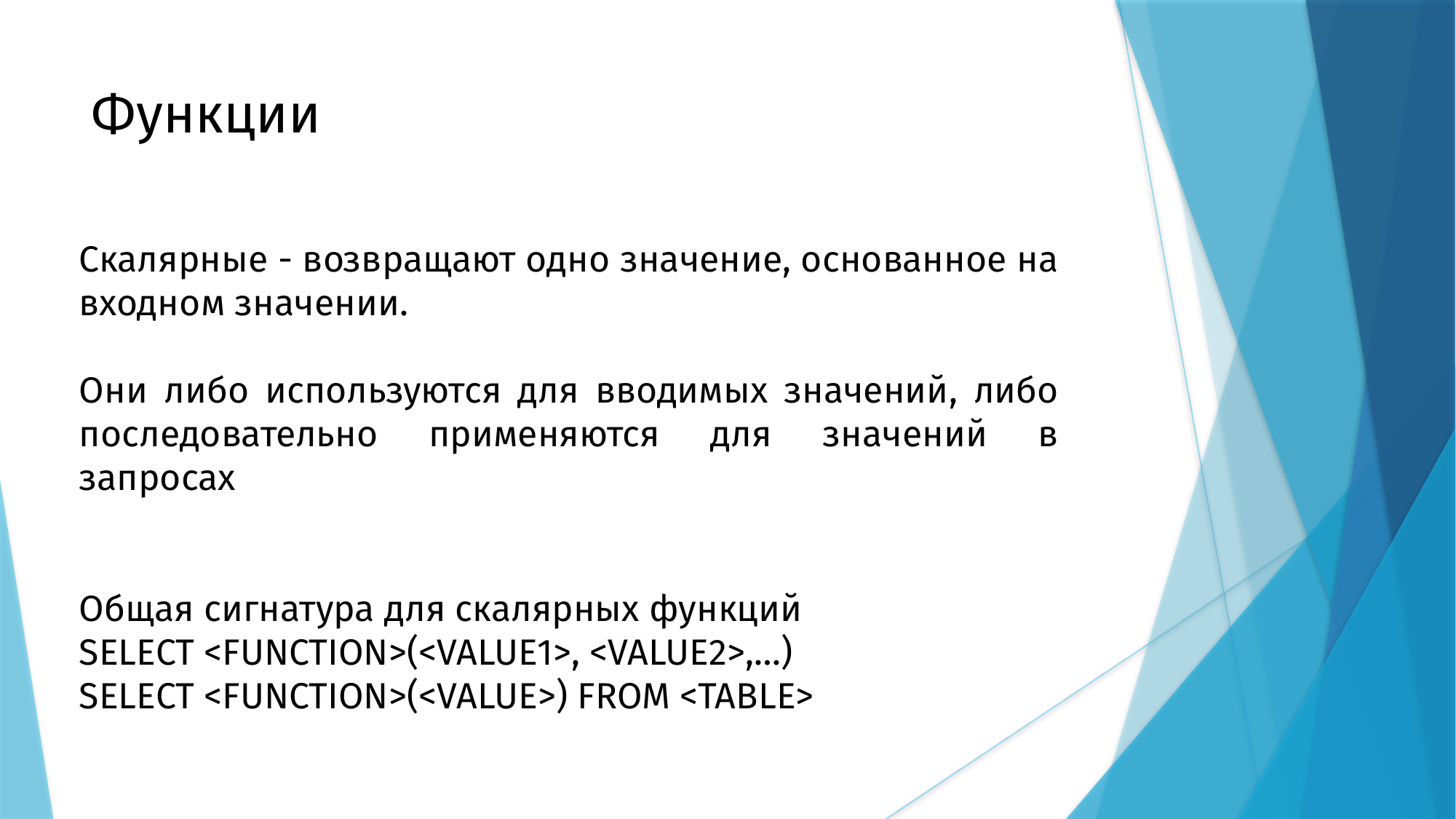

Функции
Скалярные - возвращают одно значение, основанное на входном значении.

Они либо используются для вводимых значений, либо последовательно применяются для значений в запросах

Общая сигнатура для скалярных функций
SELECT <FUNCTION>(<VALUE1>, <VALUE2>,…)
SELECT <FUNCTION>(<VALUE>) FROM <TABLE>